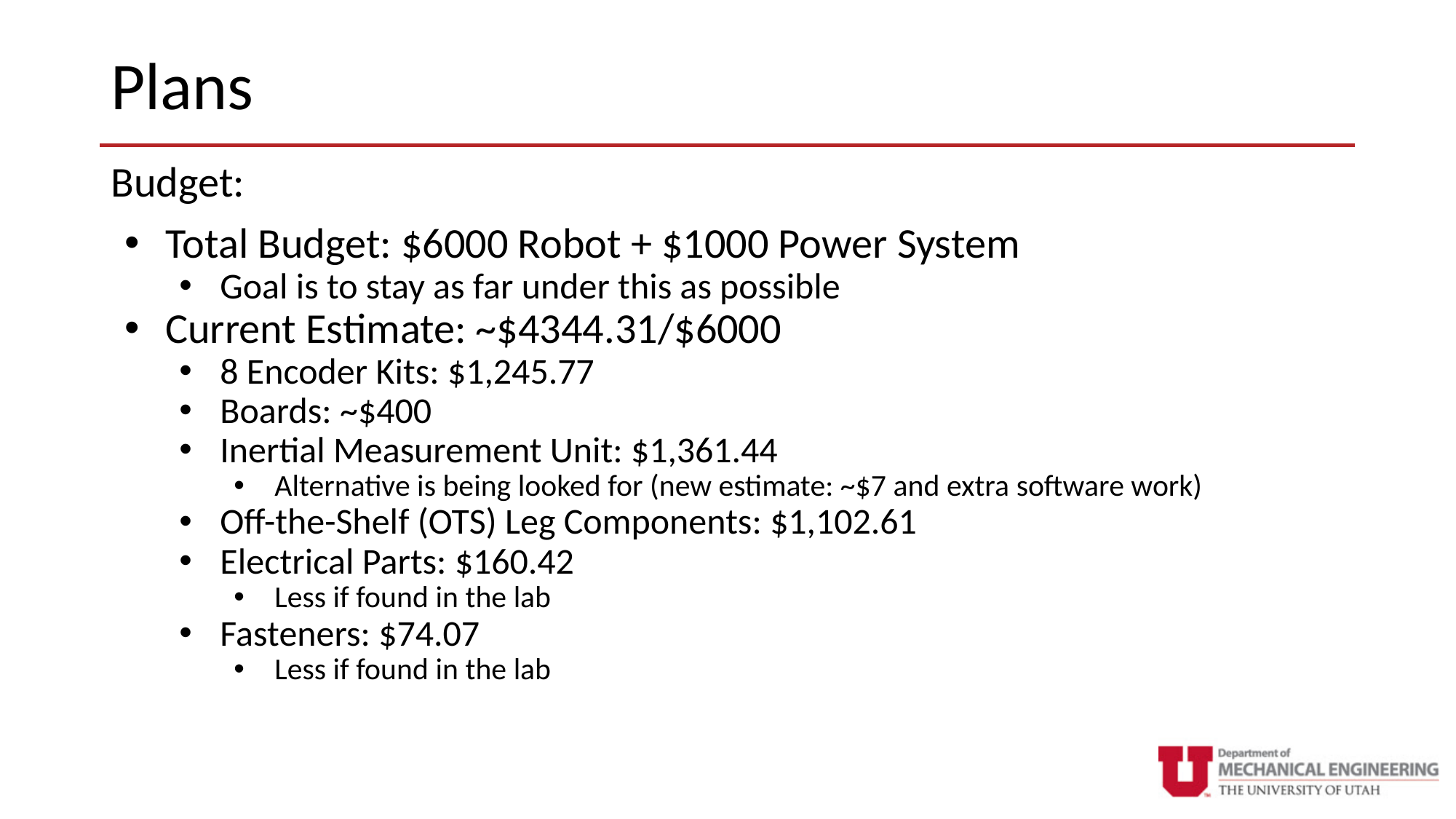

# Plans
Budget:
Total Budget: $6000 Robot + $1000 Power System
Goal is to stay as far under this as possible
Current Estimate: ~$4344.31/$6000
8 Encoder Kits: $1,245.77
Boards: ~$400
Inertial Measurement Unit: $1,361.44
Alternative is being looked for (new estimate: ~$7 and extra software work)
Off-the-Shelf (OTS) Leg Components: $1,102.61
Electrical Parts: $160.42
Less if found in the lab
Fasteners: $74.07
Less if found in the lab